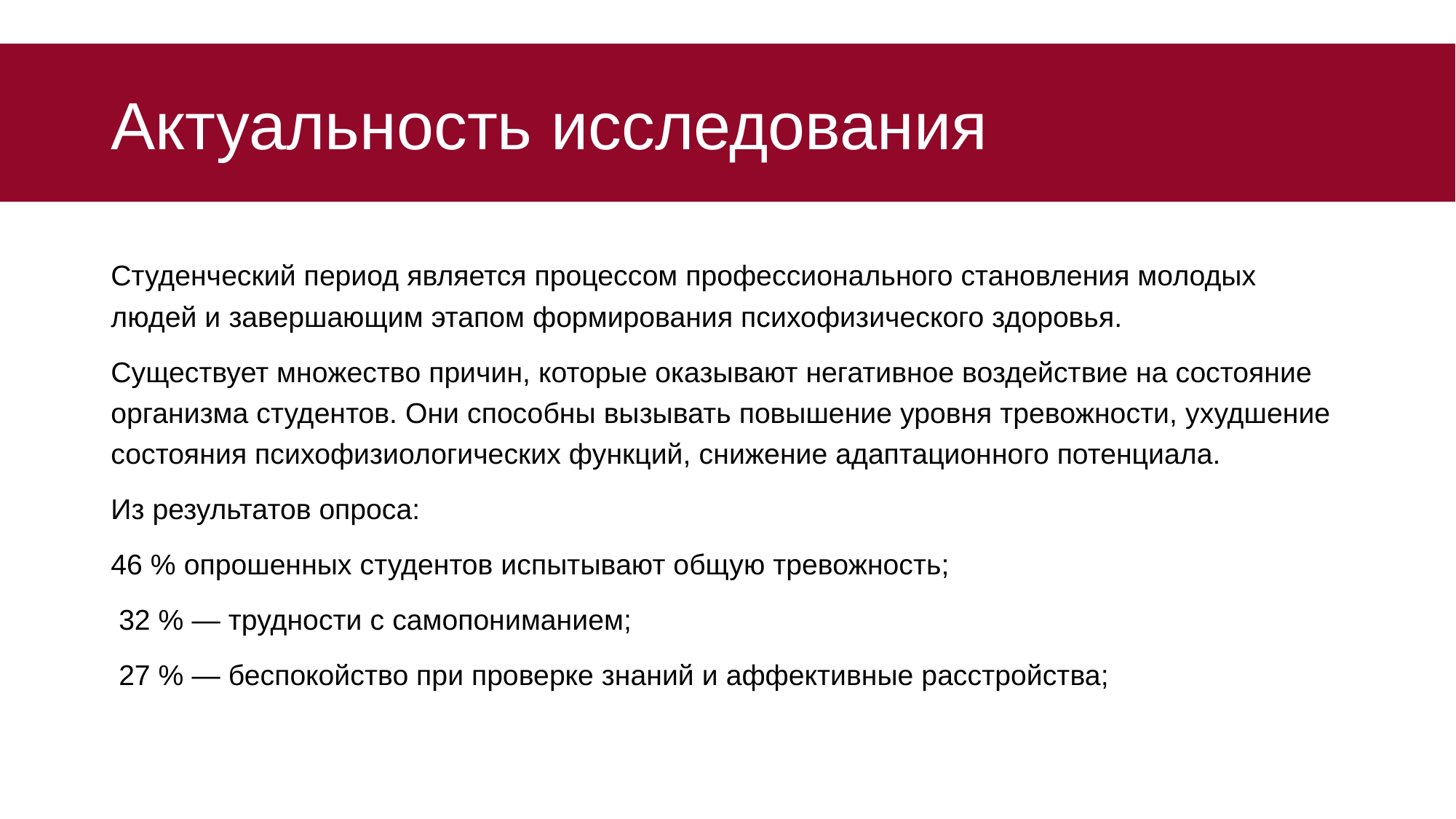

# Актуальность исследования
Студенческий период является процессом профессионального становления молодых людей и завершающим этапом формирования психофизического здоровья.
Существует множество причин, которые оказывают негативное воздействие на состояние организма студентов. Они способны вызывать повышение уровня тревожности, ухудшение состояния психофизиологических функций, снижение адаптационного потенциала.
Из результатов опроса:
46 % опрошенных студентов испытывают общую тревожность;
 32 % — трудности с самопониманием;
 27 % — беспокойство при проверке знаний и аффективные расстройства;